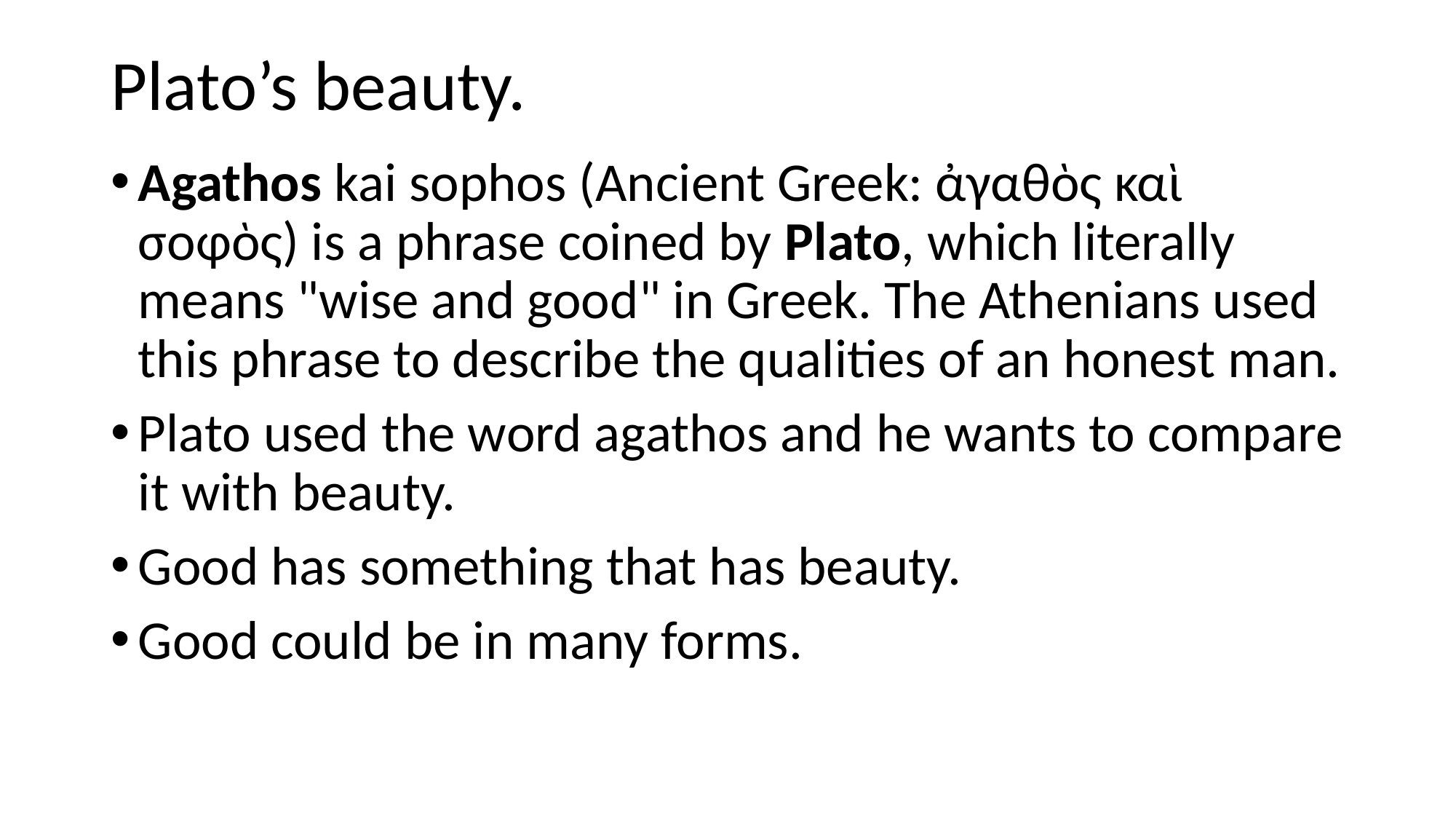

# Plato’s beauty.
Agathos kai sophos (Ancient Greek: ἀγαθὸς καὶ σοφὸς) is a phrase coined by Plato, which literally means "wise and good" in Greek. The Athenians used this phrase to describe the qualities of an honest man.
Plato used the word agathos and he wants to compare it with beauty.
Good has something that has beauty.
Good could be in many forms.